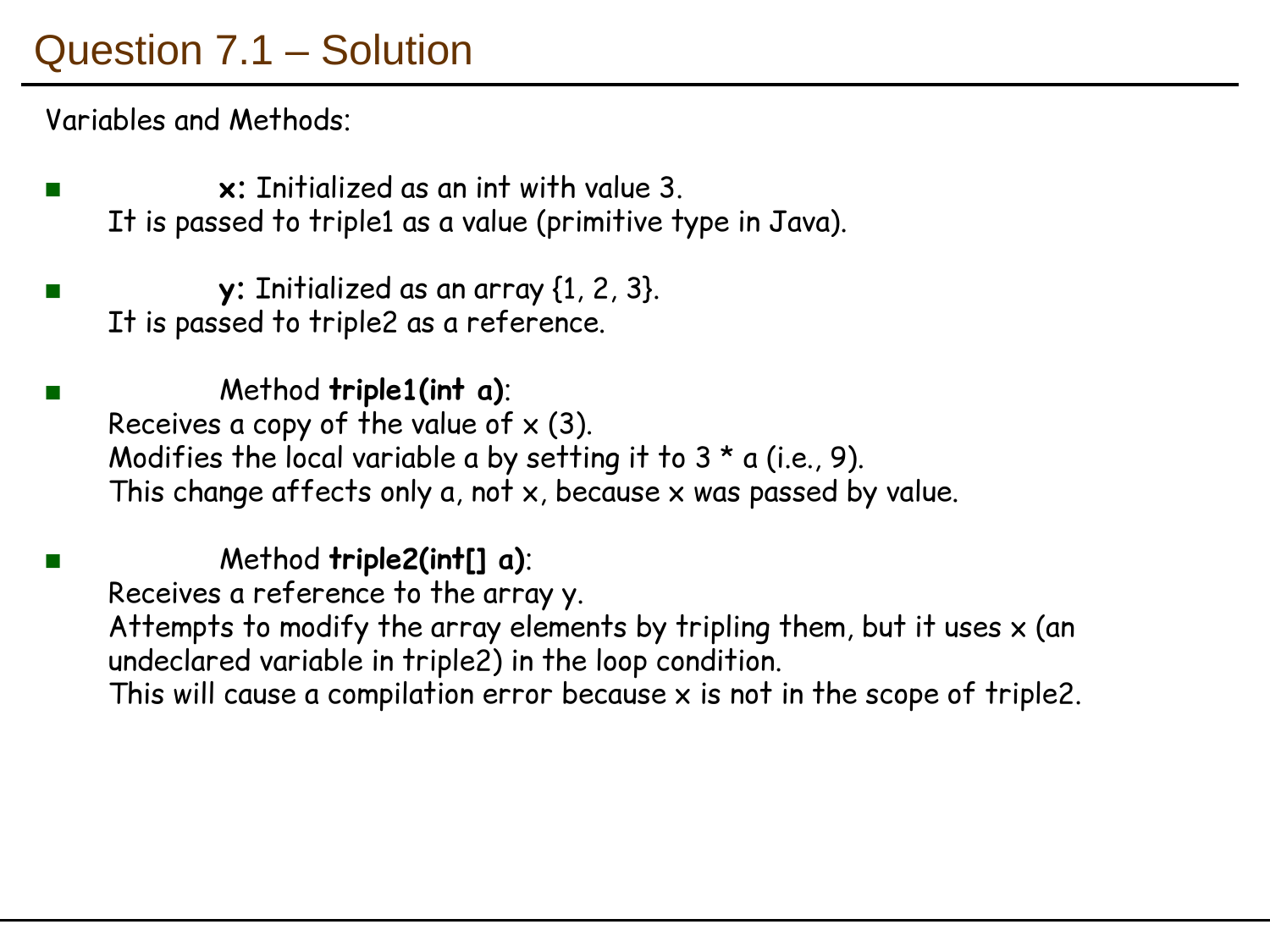

Question 7.1 – Solution
Variables and Methods:

	x: Initialized as an int with value 3.
It is passed to triple1 as a value (primitive type in Java).

	y: Initialized as an array {1, 2, 3}.
It is passed to triple2 as a reference.

	Method triple1(int a):
Receives a copy of the value of x (3).
Modifies the local variable a by setting it to 3 * a (i.e., 9).
This change affects only a, not x, because x was passed by value.

	Method triple2(int[] a):
Receives a reference to the array y.
Attempts to modify the array elements by tripling them, but it uses x (an undeclared variable in triple2) in the loop condition.
This will cause a compilation error because x is not in the scope of triple2.